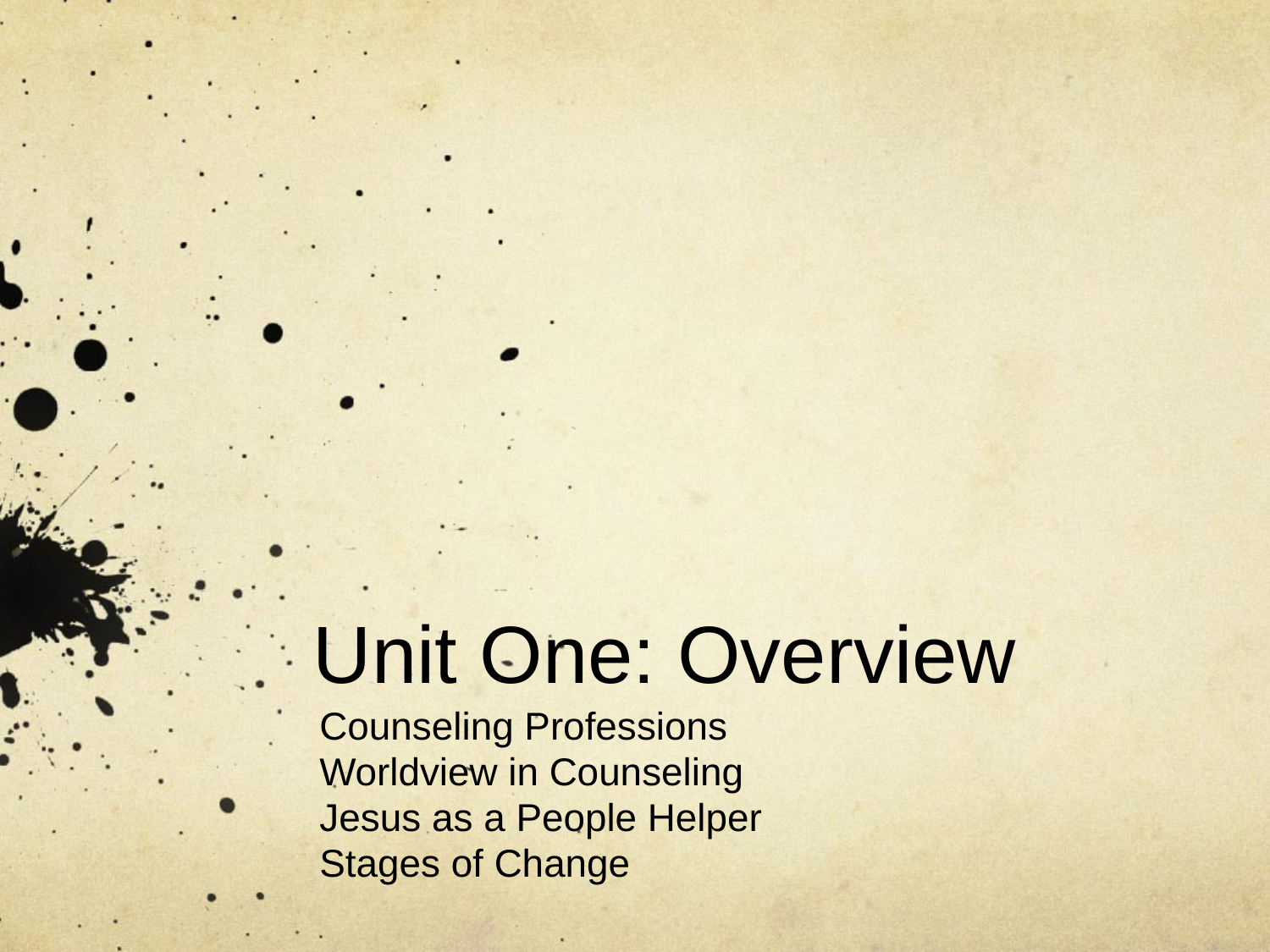

# Unit One: Overview
Counseling Professions
Worldview in Counseling
Jesus as a People Helper
Stages of Change